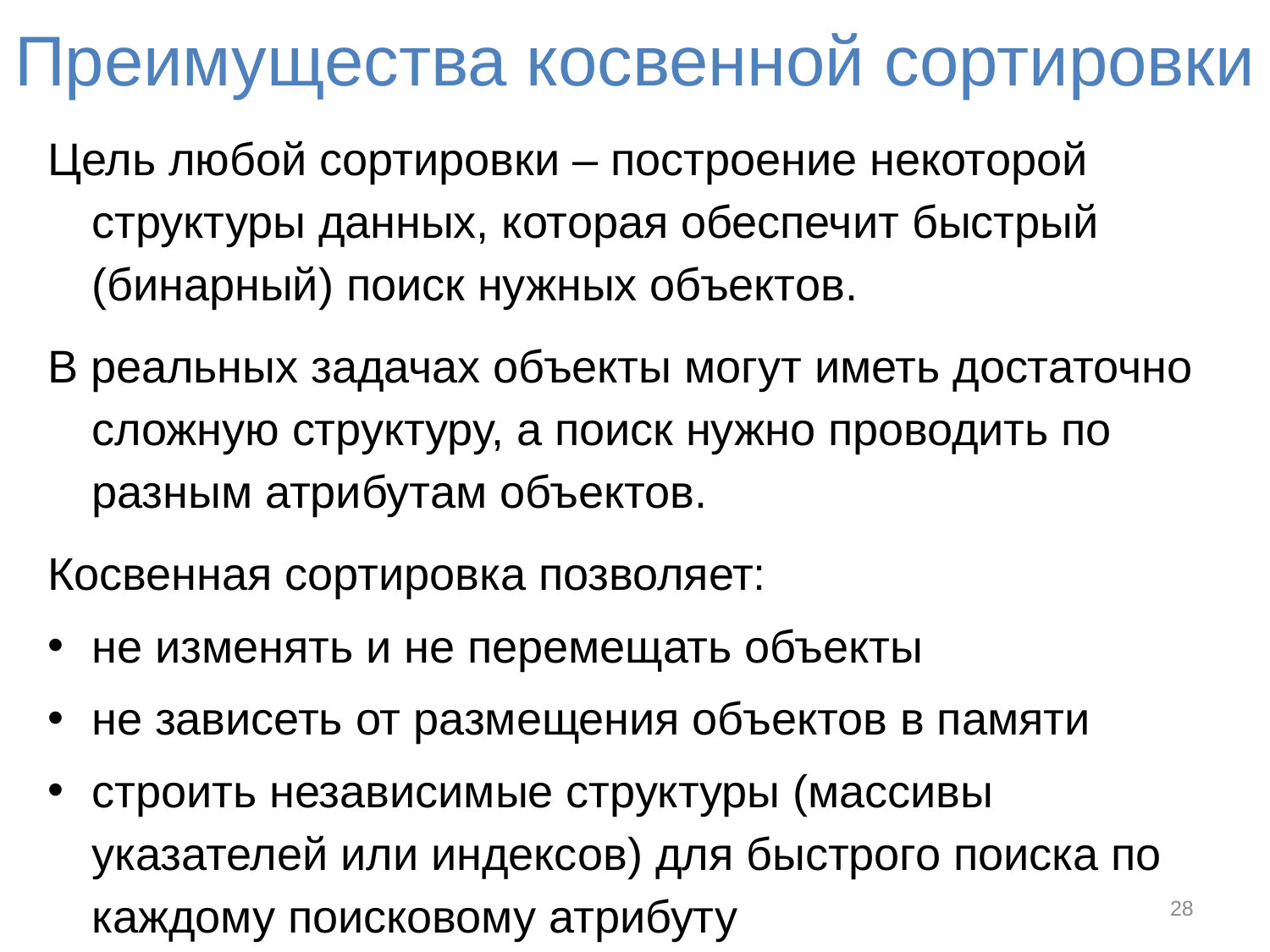

# Преимущества косвенной сортировки

Цель любой сортировки – построение некоторой структуры данных, которая обеспечит быстрый (бинарный) поиск нужных объектов.
В реальных задачах объекты могут иметь достаточно сложную структуру, а поиск нужно проводить по разным атрибутам объектов.
Косвенная сортировка позволяет:
не изменять и не перемещать объекты
не зависеть от размещения объектов в памяти
строить независимые структуры (массивы указателей или индексов) для быстрого поиска по каждому поисковому атрибуту
28